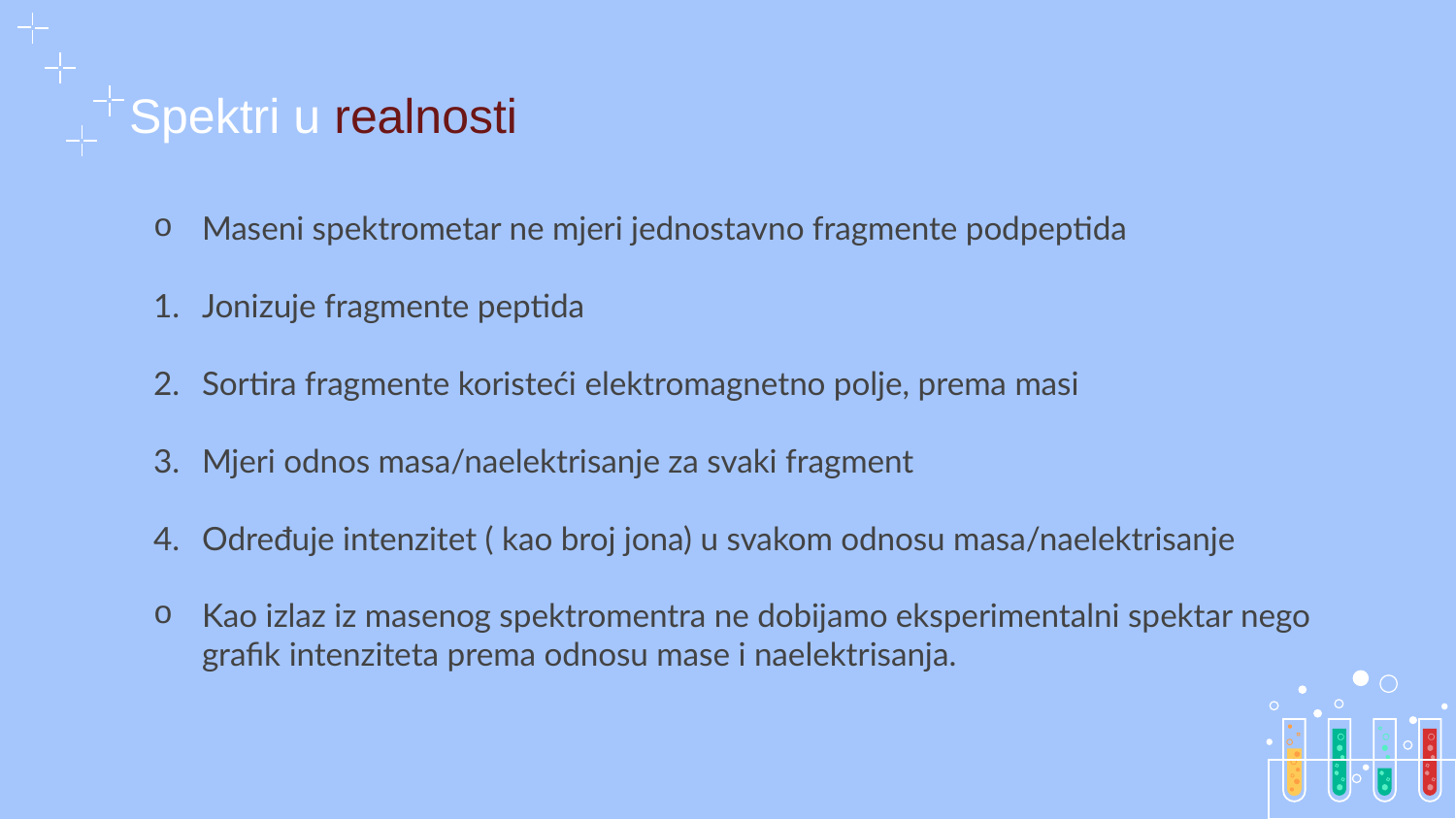

# Spektri u realnosti
Maseni spektrometar ne mjeri jednostavno fragmente podpeptida

Jonizuje fragmente peptida

Sortira fragmente koristeći elektromagnetno polje, prema masi

Mjeri odnos masa/naelektrisanje za svaki fragment

Određuje intenzitet ( kao broj jona) u svakom odnosu masa/naelektrisanje

Kao izlaz iz masenog spektromentra ne dobijamo eksperimentalni spektar nego grafik intenziteta prema odnosu mase i naelektrisanja.